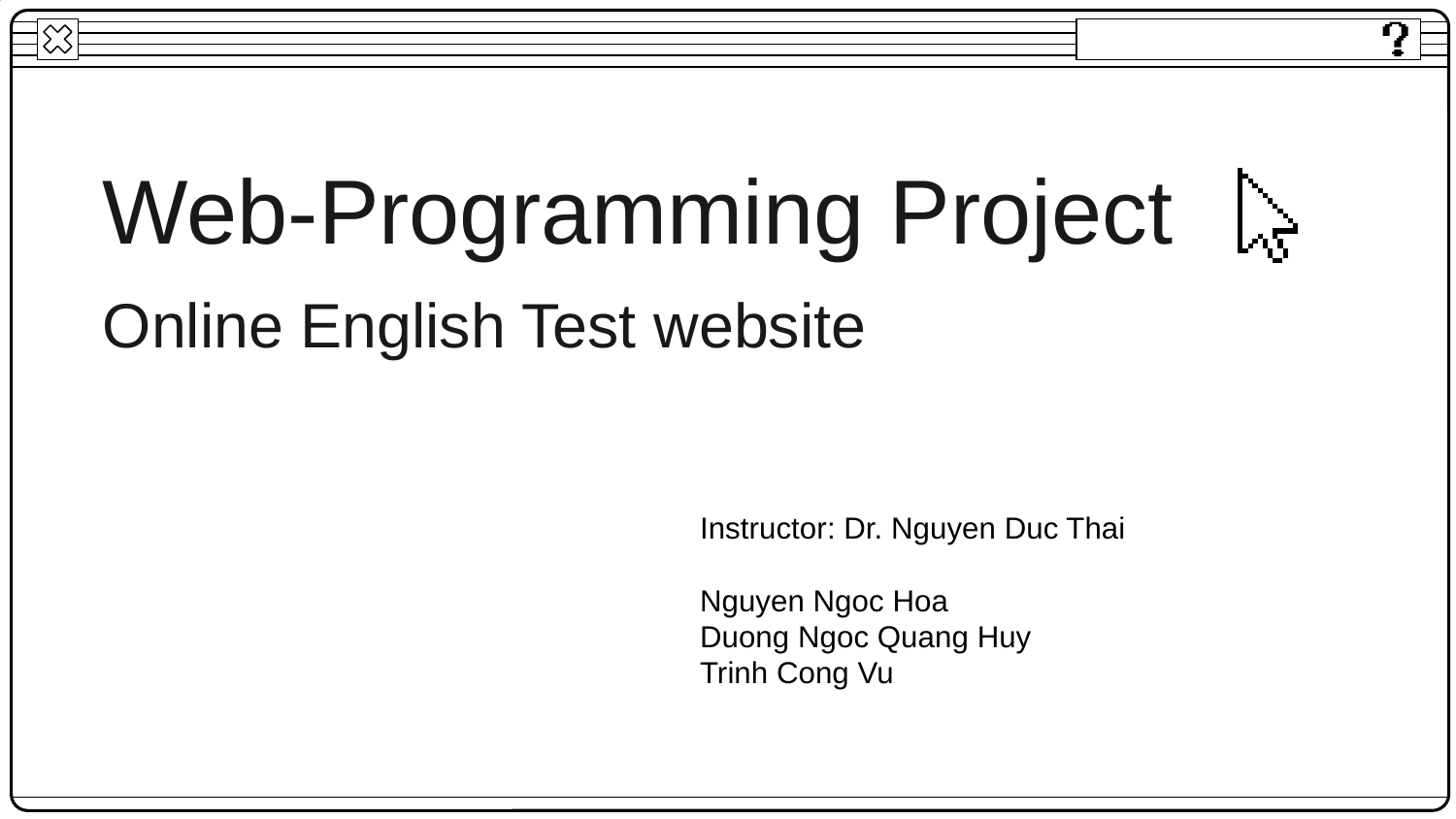

# Web-Programming Project
Online English Test website

Instructor: Dr. Nguyen Duc Thai

Nguyen Ngoc Hoa
Duong Ngoc Quang Huy
Trinh Cong Vu